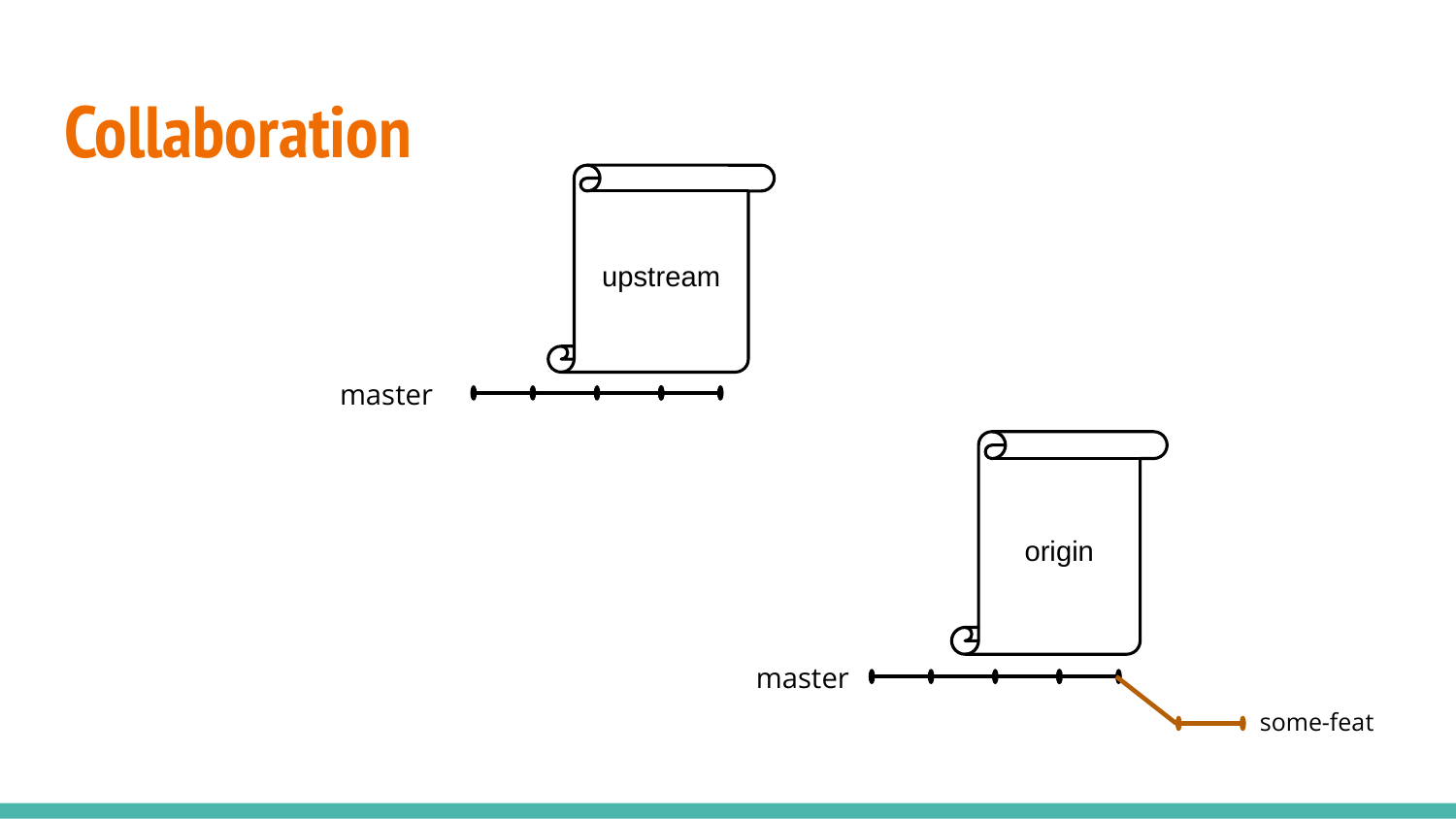

# Collaboration
upstream
master

origin
master

some-feat